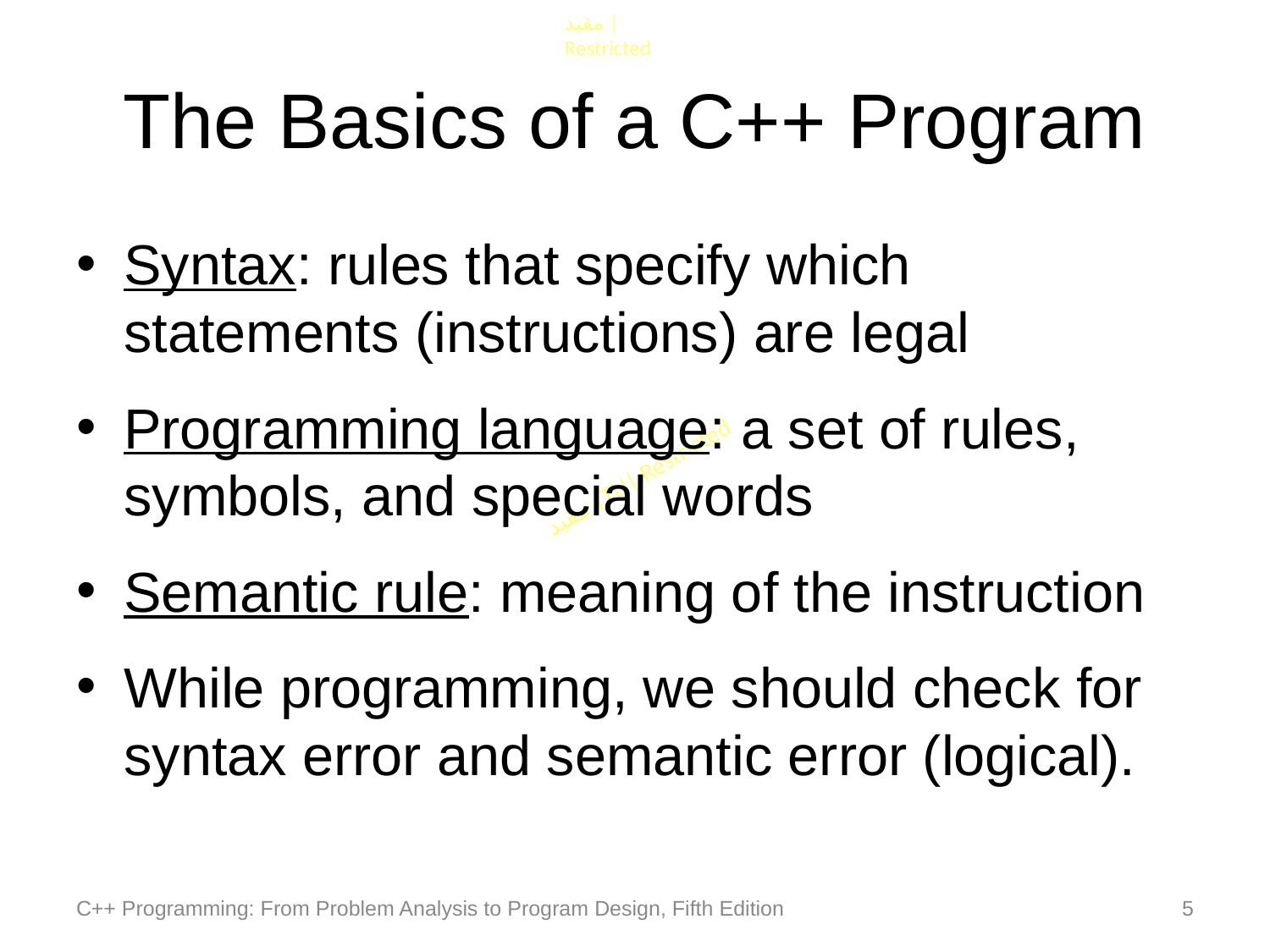

# The Basics of a C++ Program
Syntax: rules that specify which statements (instructions) are legal
Programming language: a set of rules, symbols, and special words
Semantic rule: meaning of the instruction
While programming, we should check for syntax error and semantic error (logical).
C++ Programming: From Problem Analysis to Program Design, Fifth Edition
5